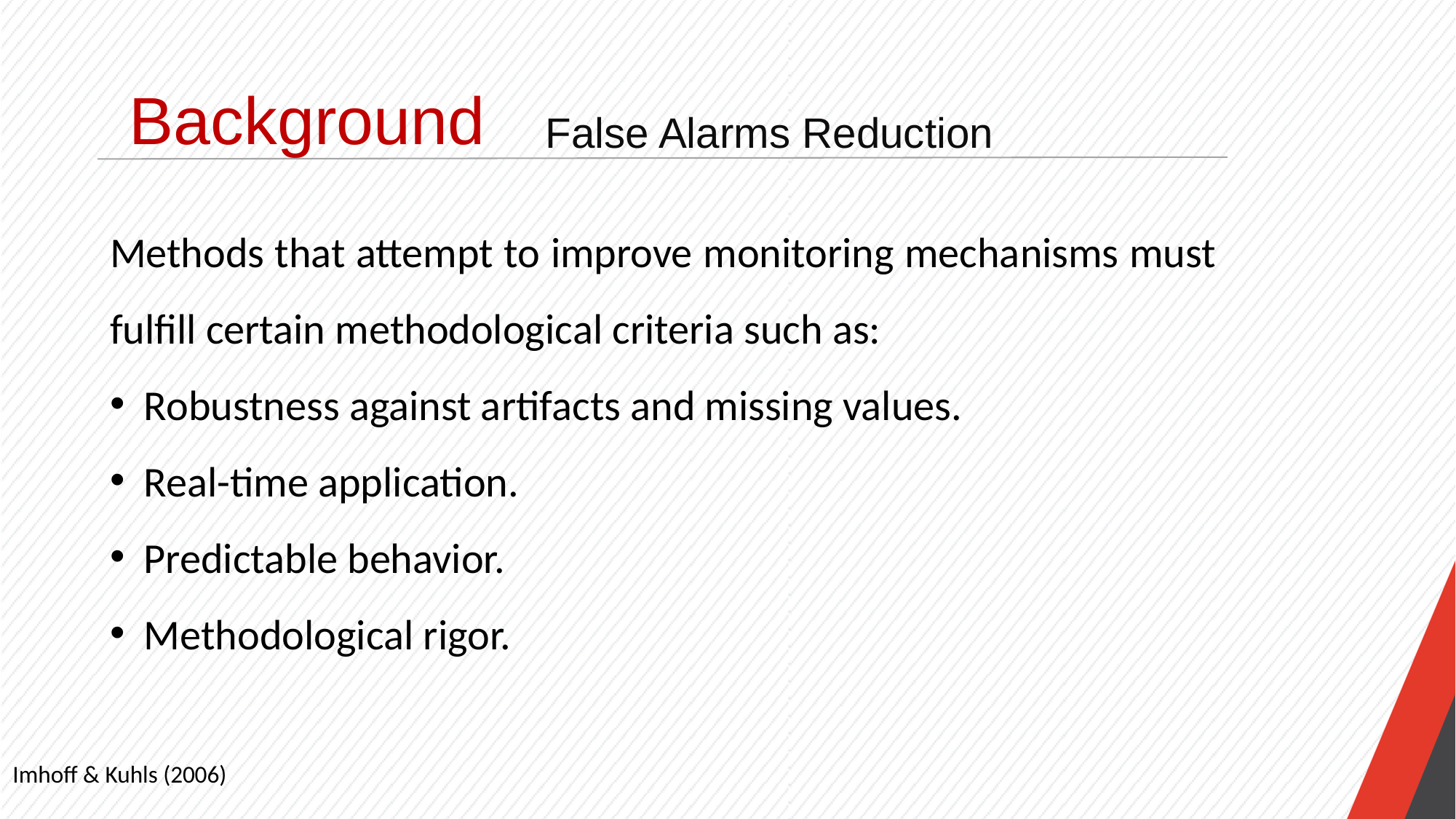

Background
False Alarms Reduction
Methods that attempt to improve monitoring mechanisms must fulfill certain methodological criteria such as:
Robustness against artifacts and missing values.
Real-time application.
Predictable behavior.
Methodological rigor.

Imhoff & Kuhls (2006)